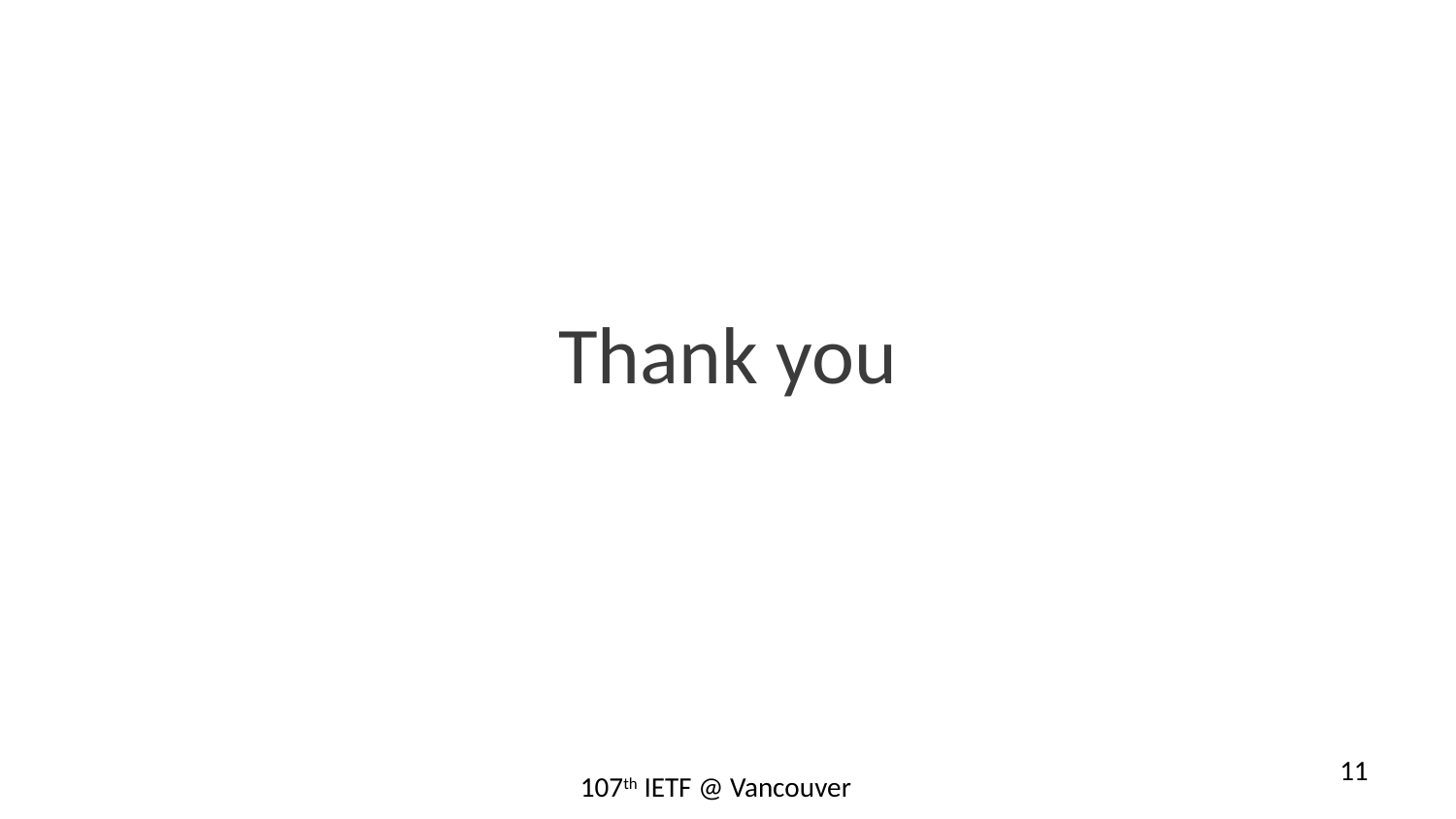

Thank you
11
107th IETF @ Vancouver